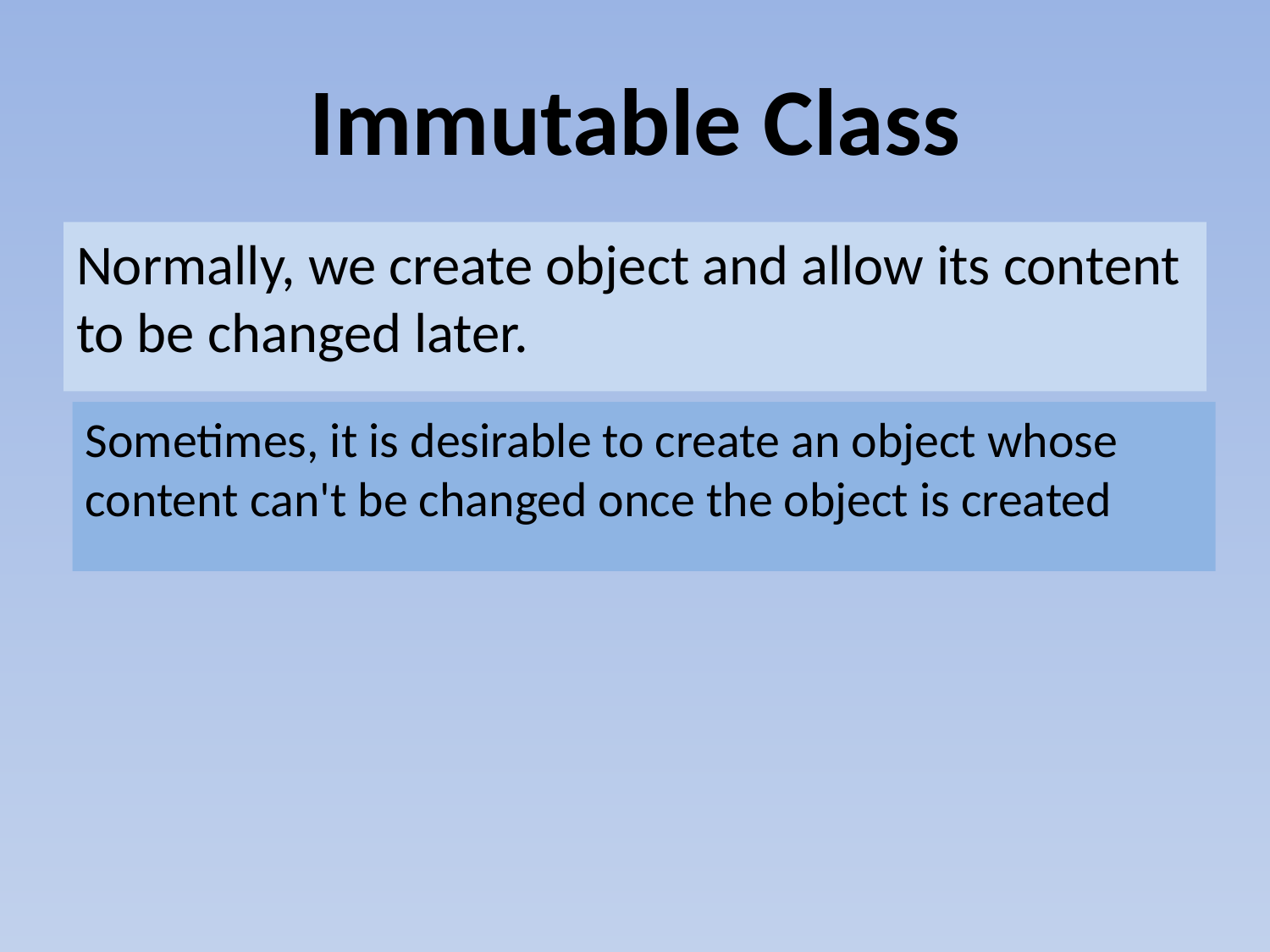

# Immutable Class
Normally, we create object and allow its content to be changed later.

Sometimes, it is desirable to create an object whose content can't be changed once the object is created